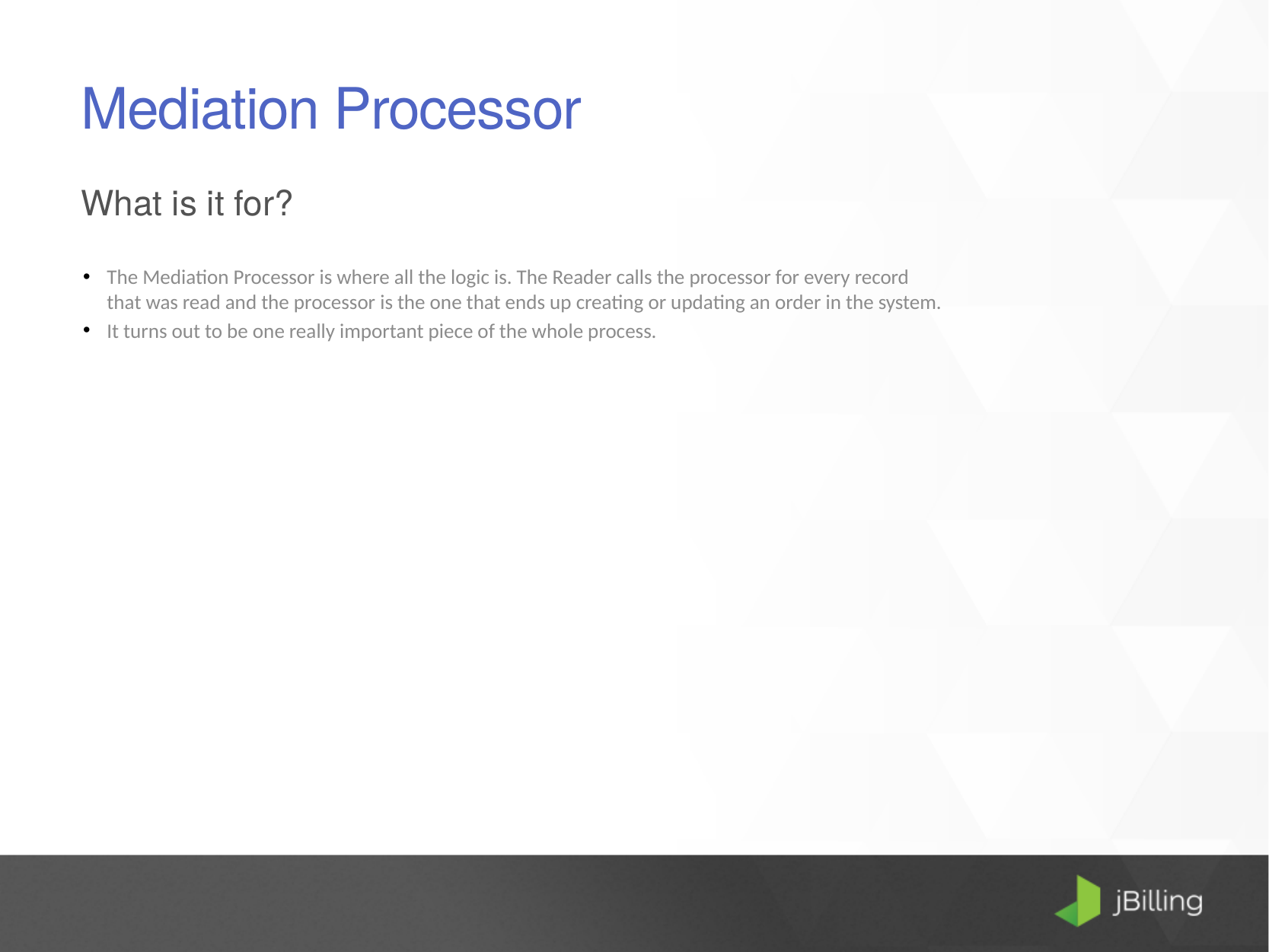

# Mediation Processor
What is it for?

The Mediation Processor is where all the logic is. The Reader calls the processor for every record that was read and the processor is the one that ends up creating or updating an order in the system.
It turns out to be one really important piece of the whole process.